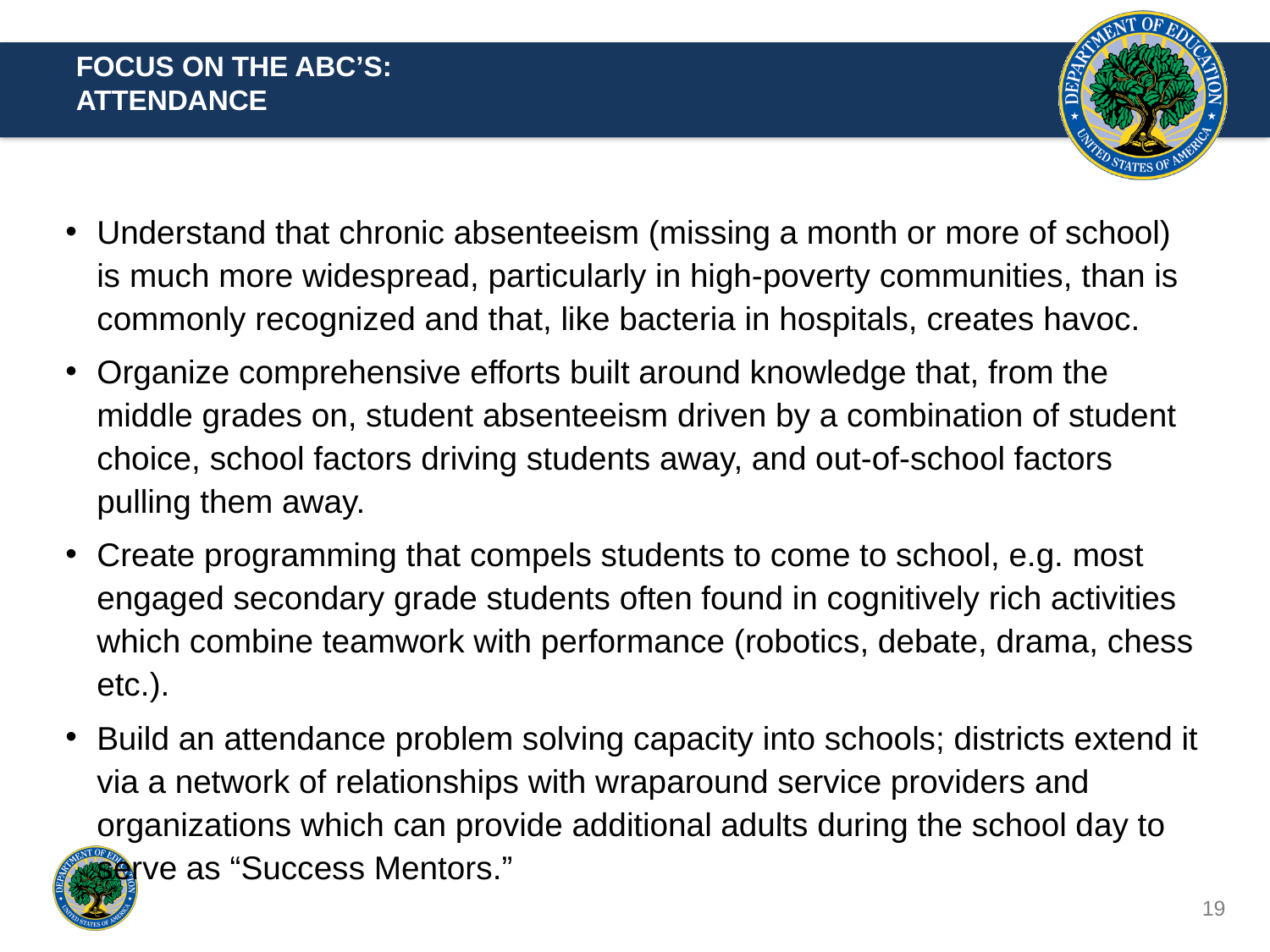

FOCUS ON THE ABC’S:
ATTENDANCE
Understand that chronic absenteeism (missing a month or more of school) is much more widespread, particularly in high-poverty communities, than is commonly recognized and that, like bacteria in hospitals, creates havoc.
Organize comprehensive efforts built around knowledge that, from the middle grades on, student absenteeism driven by a combination of student choice, school factors driving students away, and out-of-school factors pulling them away.
Create programming that compels students to come to school, e.g. most engaged secondary grade students often found in cognitively rich activities which combine teamwork with performance (robotics, debate, drama, chess etc.).
Build an attendance problem solving capacity into schools; districts extend it via a network of relationships with wraparound service providers and organizations which can provide additional adults during the school day to serve as “Success Mentors.”
19